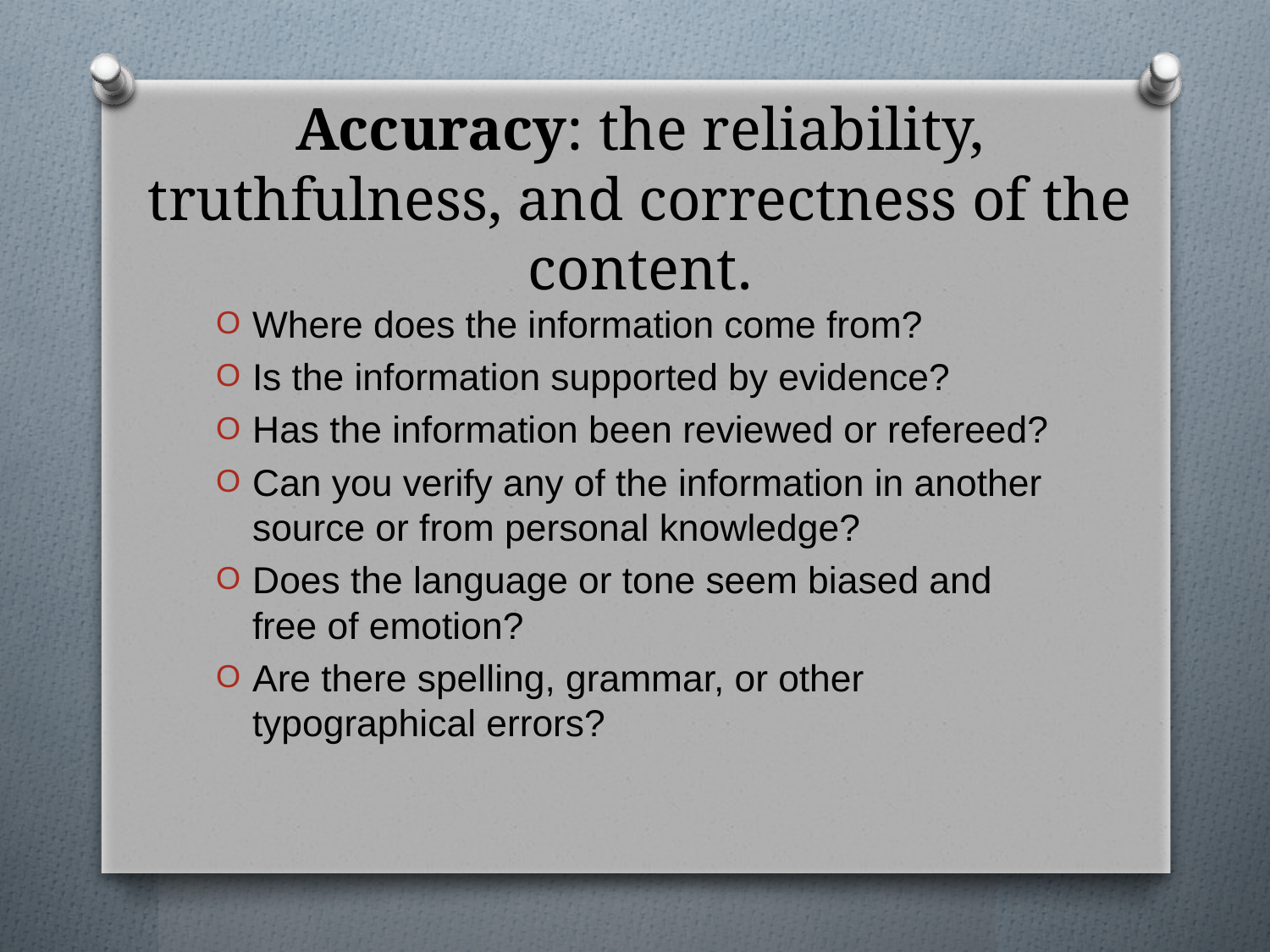

# Accuracy: the reliability, truthfulness, and correctness of the content.
Where does the information come from?
Is the information supported by evidence?
Has the information been reviewed or refereed?
Can you verify any of the information in another source or from personal knowledge?
Does the language or tone seem biased and free of emotion?
Are there spelling, grammar, or other typographical errors?